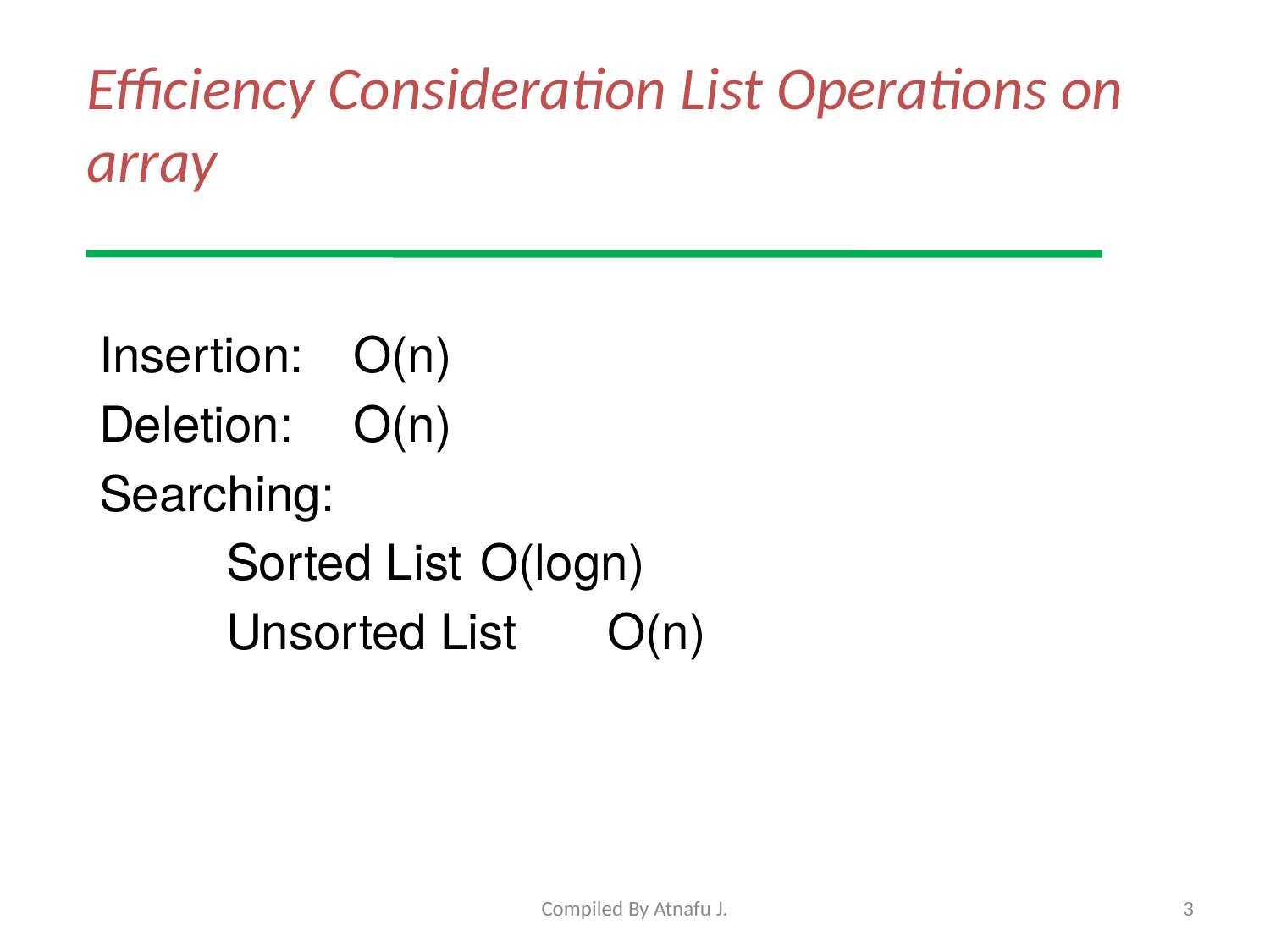

# Efficiency Consideration List Operations on array
Insertion:	O(n)
Deletion:	O(n)
Searching:
	Sorted List	O(logn)
	Unsorted List	O(n)

Compiled By Atnafu J.
3